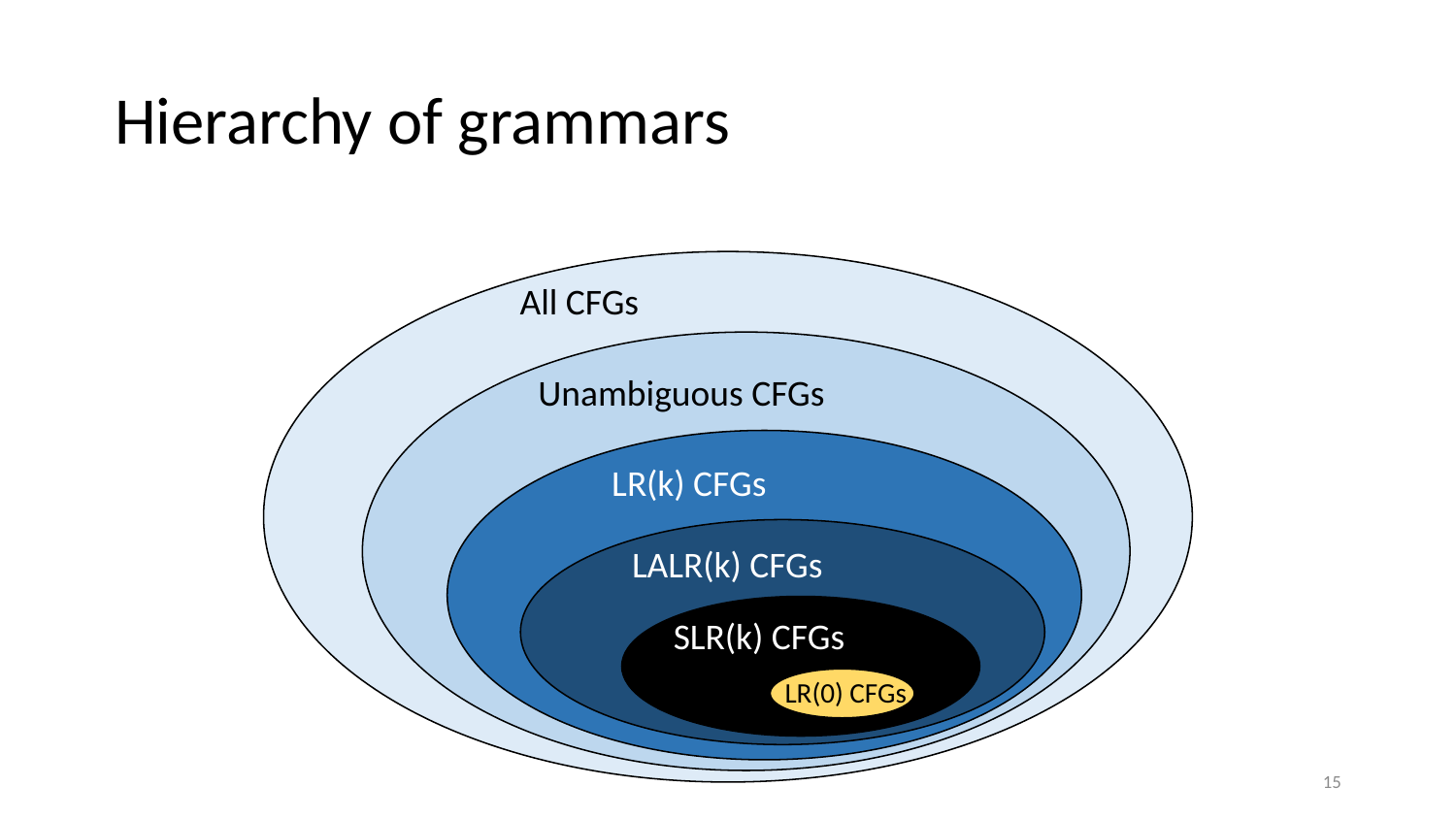

# Hierarchy of grammars

All CFGs

Unambiguous CFGs

LR(k) CFGs

LALR(k) CFGs

SLR(k) CFGs
LR(0) CFGs

15